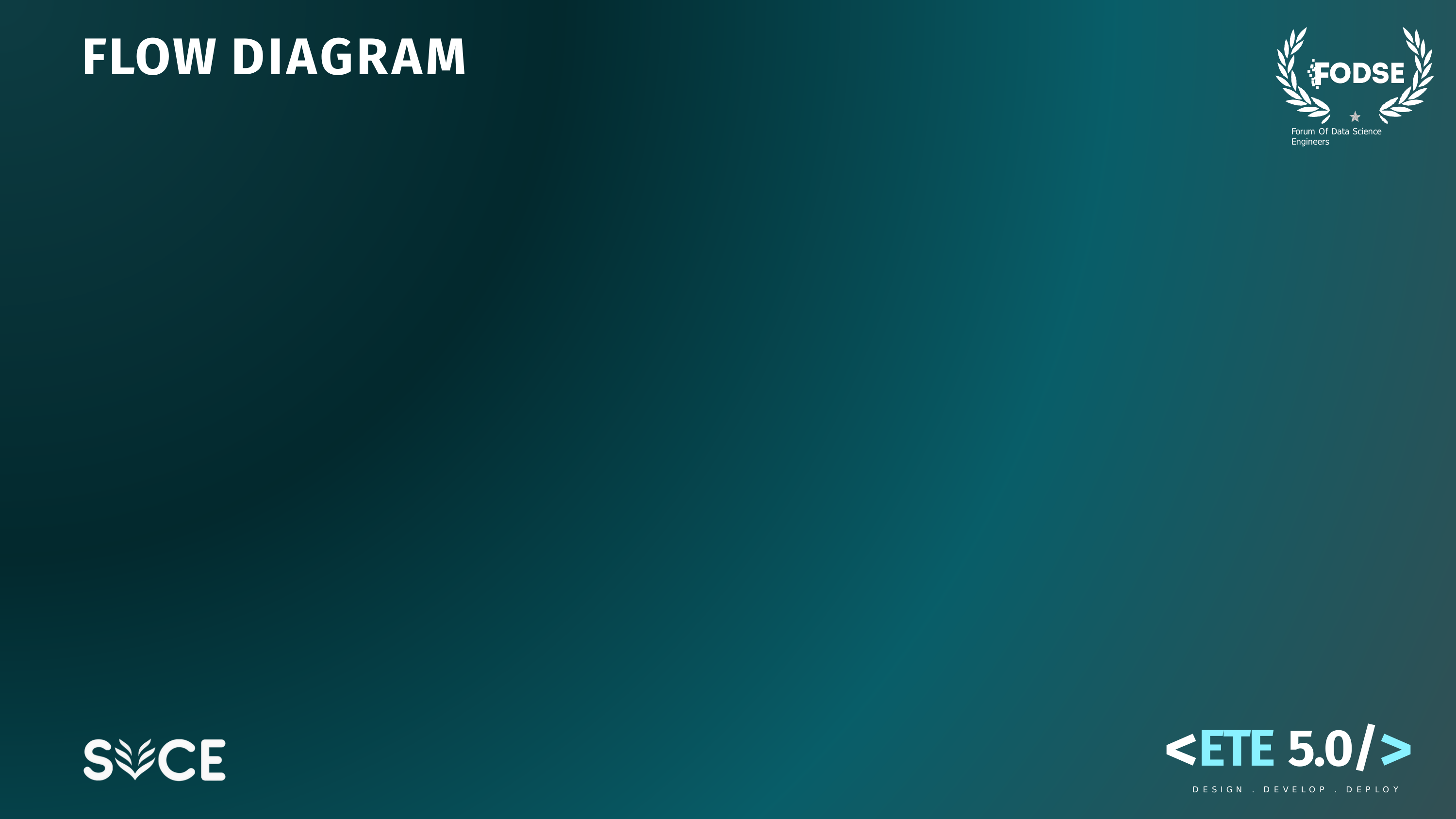

# FLOW DIAGRAM
Forum Of Data Science Engineers
<ETE 5.0/>
D E S I G N  .  D E V E L O P  .  D E P L O Y